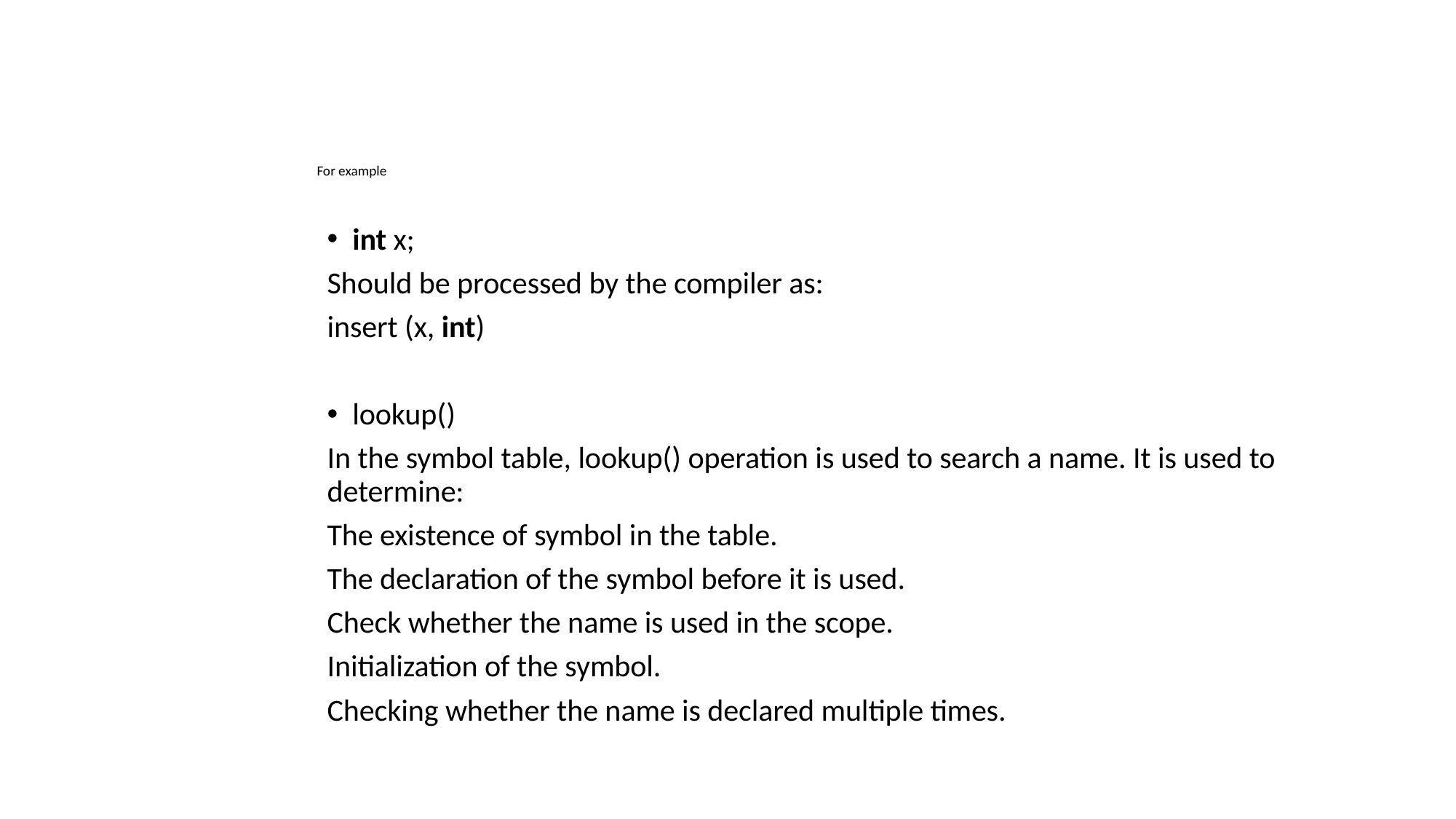

# For example
int x;
Should be processed by the compiler as:
insert (x, int)

lookup()
In the symbol table, lookup() operation is used to search a name. It is used to determine:
The existence of symbol in the table.
The declaration of the symbol before it is used.
Check whether the name is used in the scope.
Initialization of the symbol.
Checking whether the name is declared multiple times.